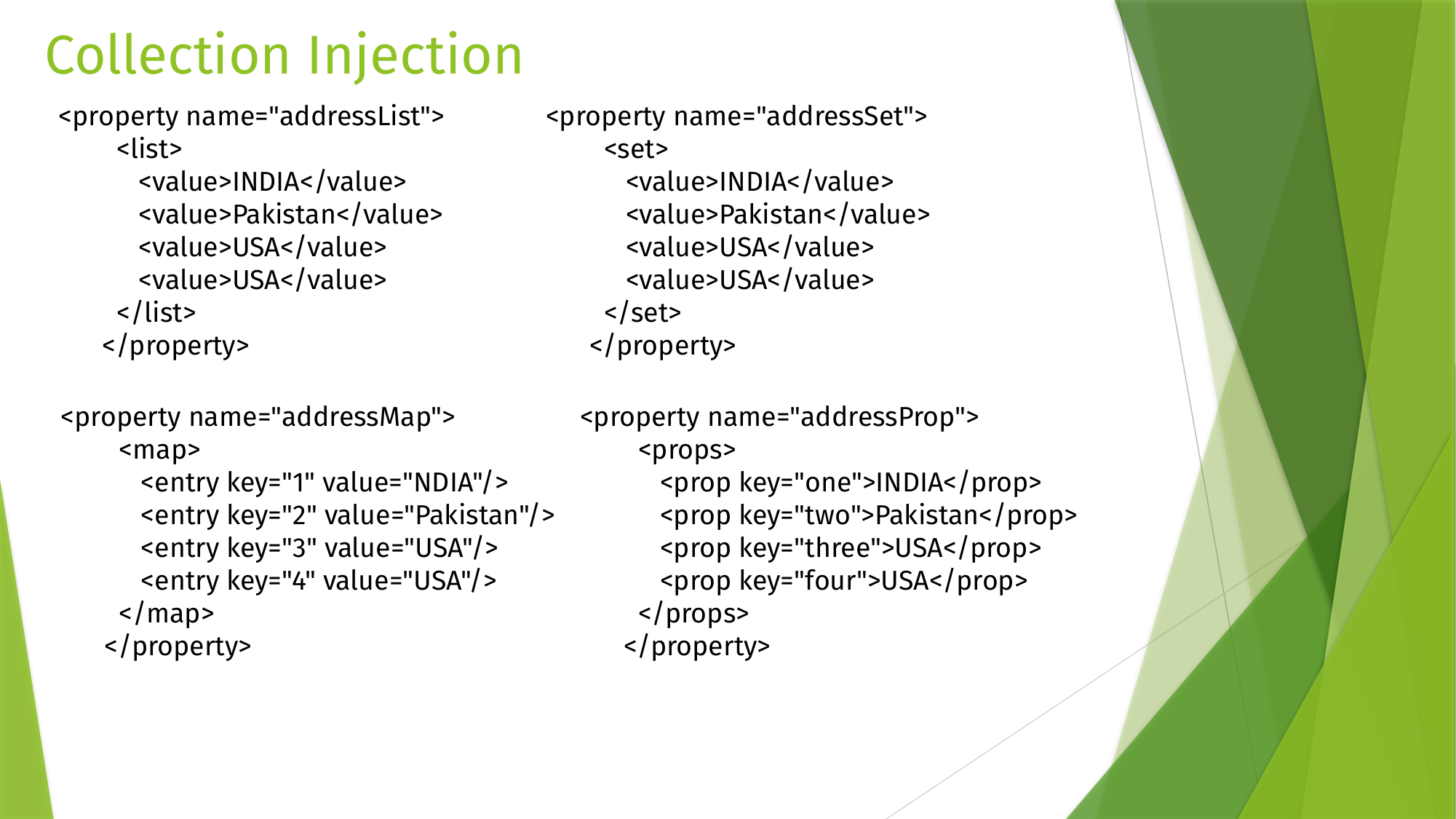

# Collection Injection
<property name="addressList">
        <list>
           <value>INDIA</value>
           <value>Pakistan</value>
           <value>USA</value>
           <value>USA</value>
        </list>
      </property>
<property name="addressSet">
        <set>
           <value>INDIA</value>
           <value>Pakistan</value>
           <value>USA</value>
           <value>USA</value>
        </set>
      </property>
<property name="addressMap">
        <map>
           <entry key="1" value="NDIA"/>
           <entry key="2" value="Pakistan"/>
           <entry key="3" value="USA"/>
           <entry key="4" value="USA"/>
        </map>
      </property>
<property name="addressProp">
        <props>
           <prop key="one">INDIA</prop>
           <prop key="two">Pakistan</prop>
           <prop key="three">USA</prop>
           <prop key="four">USA</prop>
        </props>
      </property>